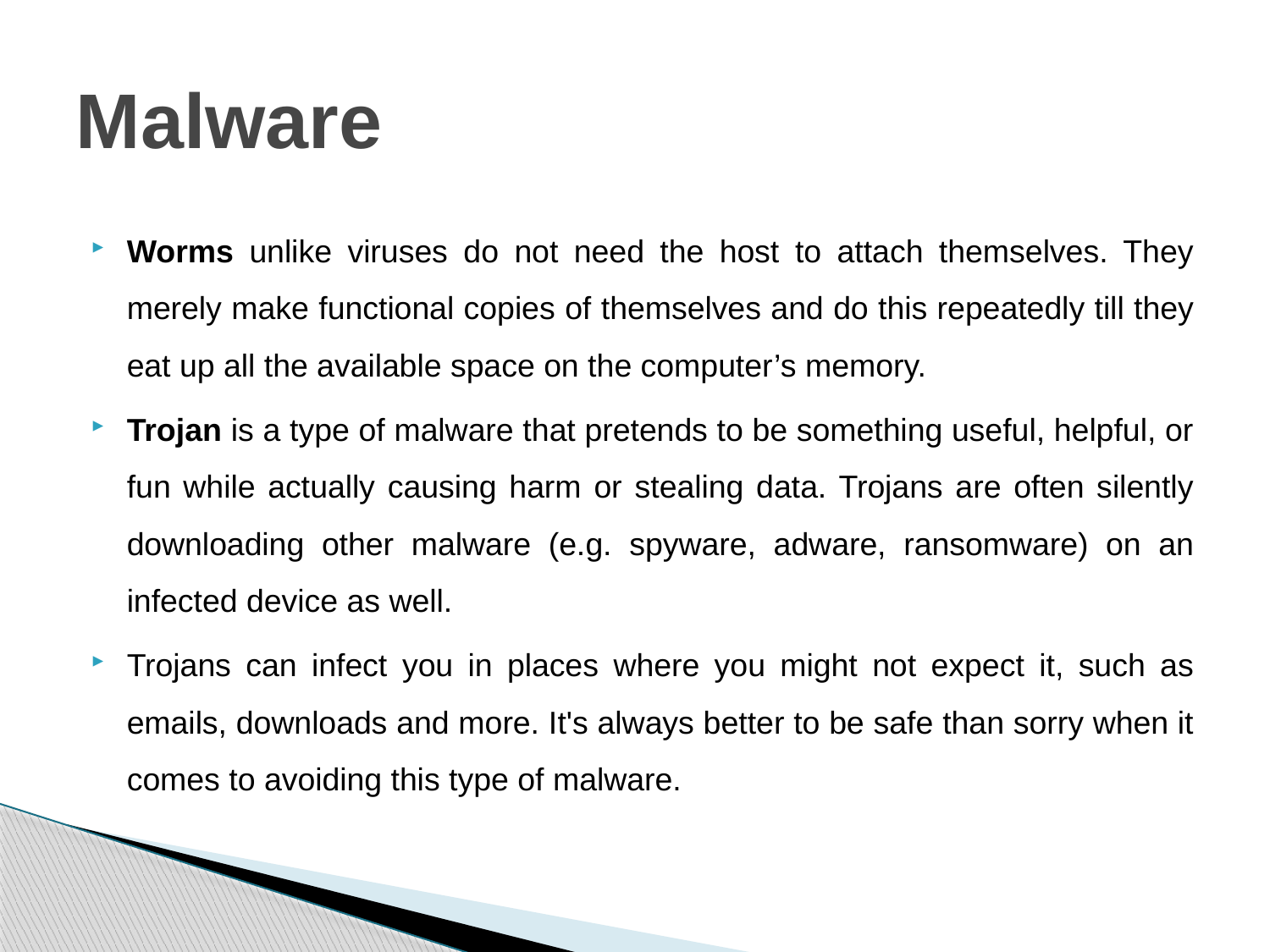

# Malware
Worms unlike viruses do not need the host to attach themselves. They merely make functional copies of themselves and do this repeatedly till they eat up all the available space on the computer’s memory.
Trojan is a type of malware that pretends to be something useful, helpful, or fun while actually causing harm or stealing data. Trojans are often silently downloading other malware (e.g. spyware, adware, ransomware) on an infected device as well.
Trojans can infect you in places where you might not expect it, such as emails, downloads and more. It's always better to be safe than sorry when it comes to avoiding this type of malware.